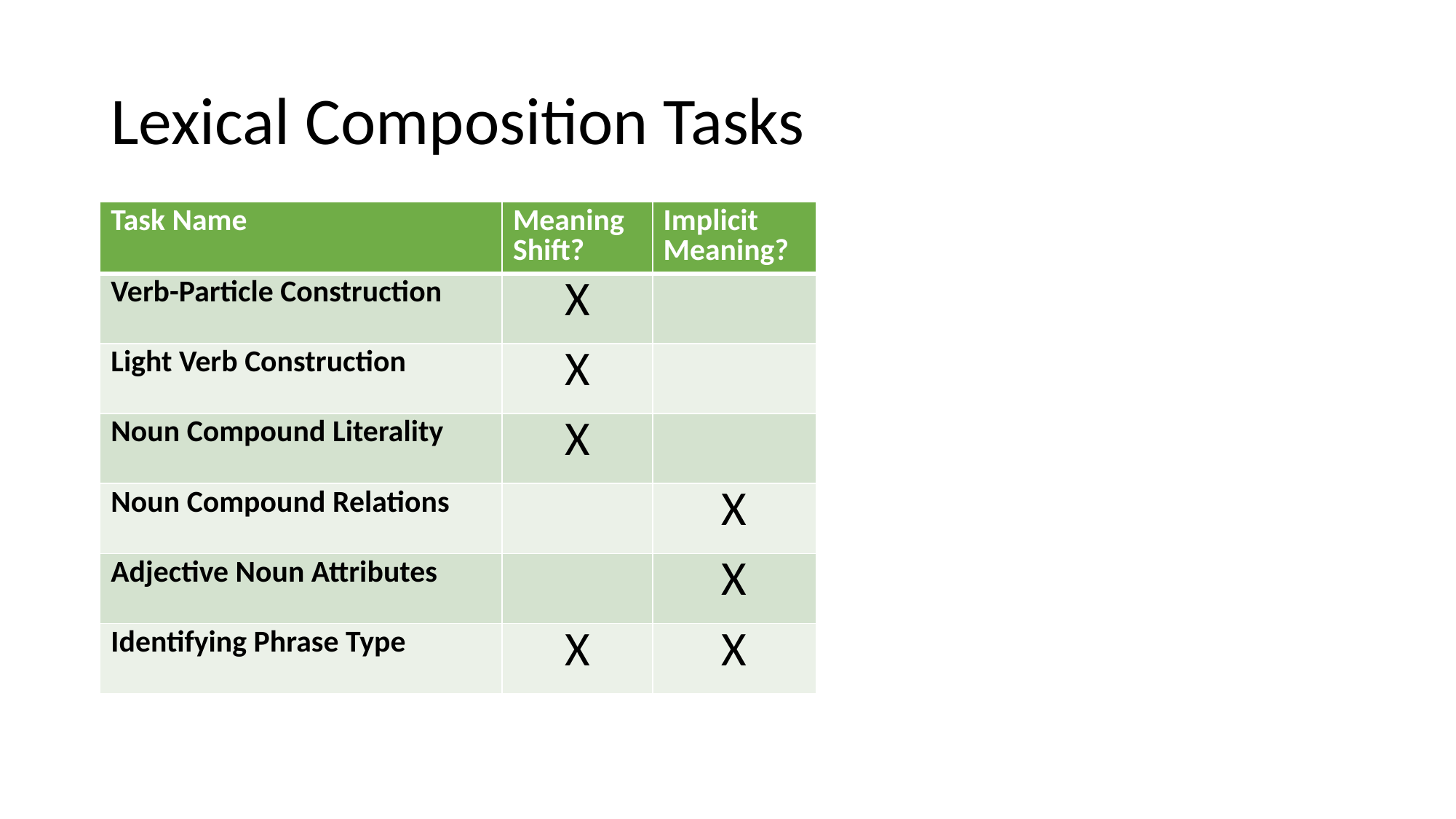

# Lexical Composition Tasks
| Task Name | Meaning Shift? | Implicit Meaning? |
| --- | --- | --- |
| Verb-Particle Construction | X |  |
| Light Verb Construction | X |  |
| Noun Compound Literality | X |  |
| Noun Compound Relations |  | X |
| Adjective Noun Attributes |  | X |
| Identifying Phrase Type | X | X |